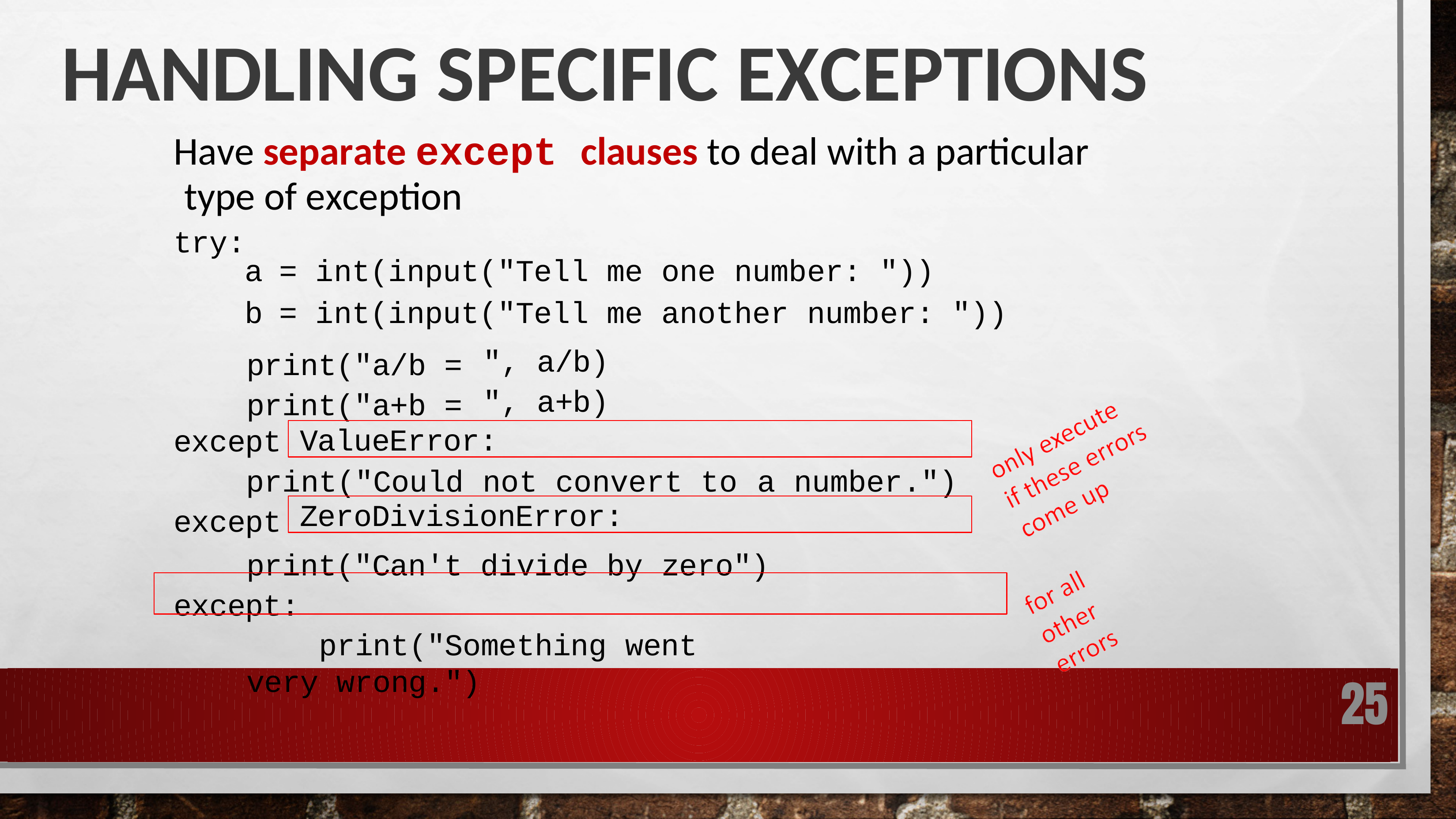

# HANDLING SPECIFIC EXCEPTIONS
Have separate except clauses to deal with a particular
type of exception
try:
| a | = | int(input("Tell | me one number: ")) |  |
| --- | --- | --- | --- | --- |
| b | = | int(input("Tell | me another number: | ")) |
print("a/b = print("a+b =
", a/b)
", a+b)

ValueError:
except
print("Could
not convert to	a number.")
ZeroDivisionError:
except
print("Can't divide by zero") except:
print("Something went very wrong.")

25